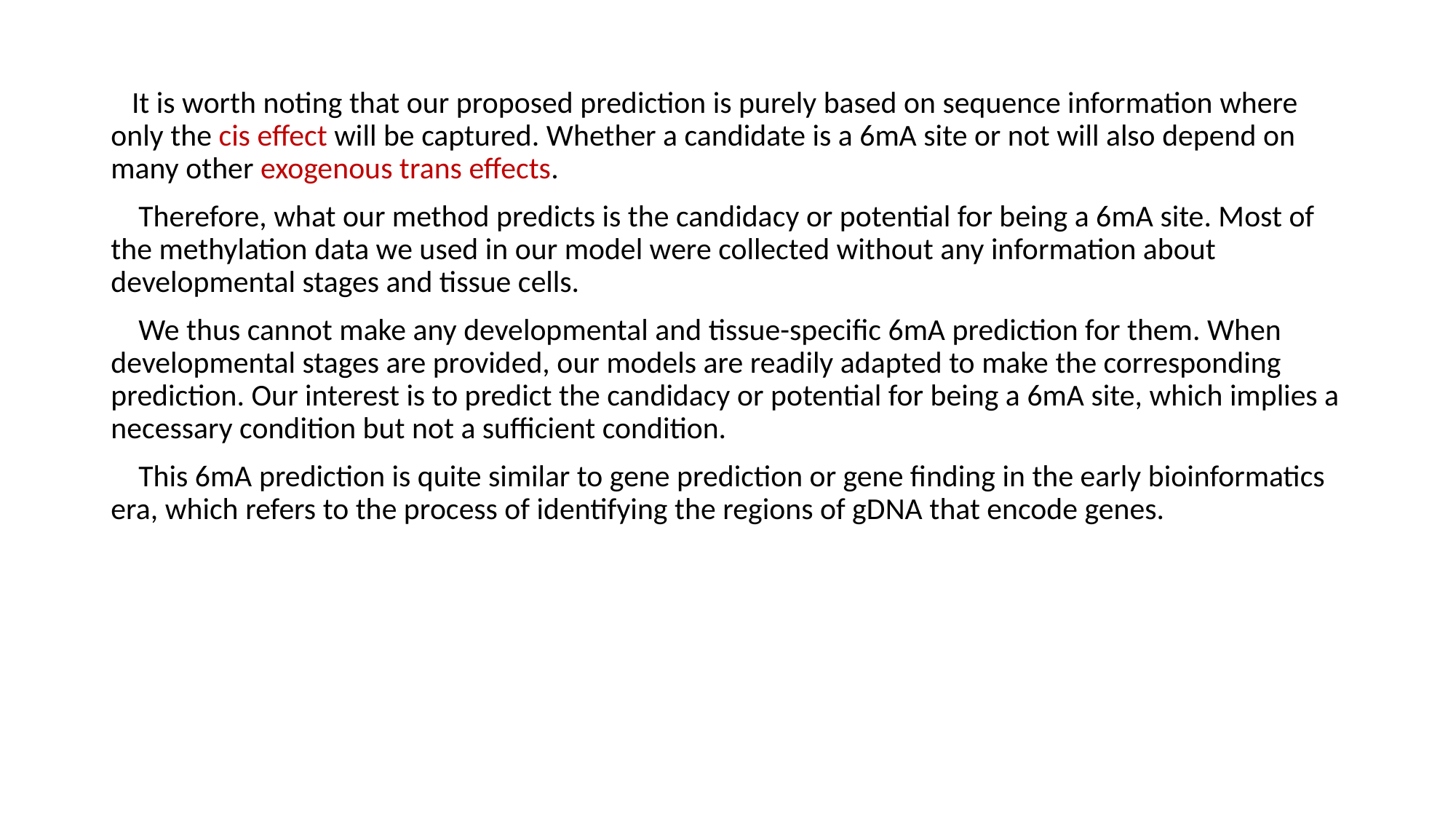

It is worth noting that our proposed prediction is purely based on sequence information where only the cis effect will be captured. Whether a candidate is a 6mA site or not will also depend on many other exogenous trans effects.
    Therefore, what our method predicts is the candidacy or potential for being a 6mA site. Most of the methylation data we used in our model were collected without any information about developmental stages and tissue cells.
    We thus cannot make any developmental and tissue-specific 6mA prediction for them. When developmental stages are provided, our models are readily adapted to make the corresponding prediction. Our interest is to predict the candidacy or potential for being a 6mA site, which implies a necessary condition but not a sufficient condition.
    This 6mA prediction is quite similar to gene prediction or gene finding in the early bioinformatics era, which refers to the process of identifying the regions of gDNA that encode genes.